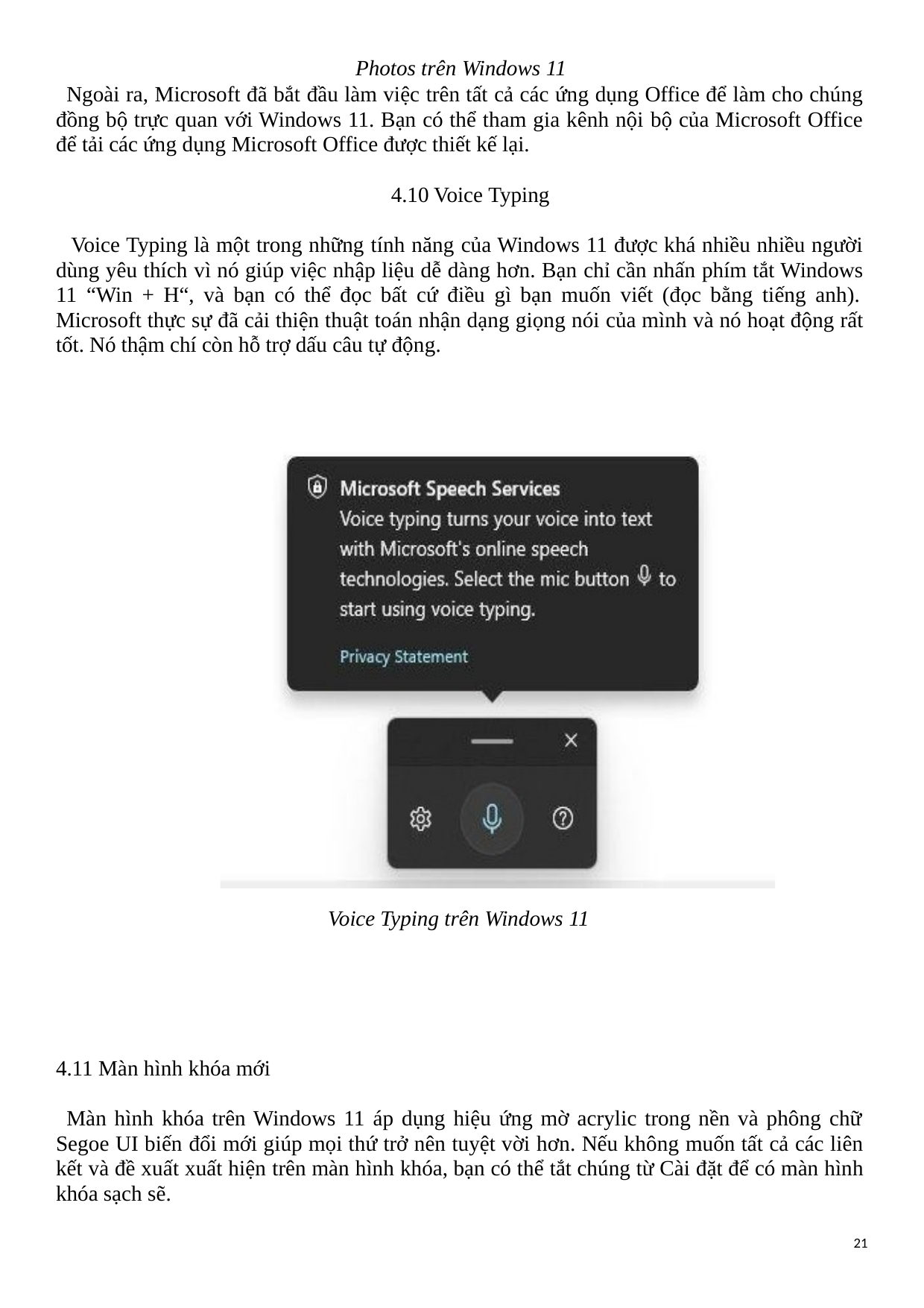

Photos trên Windows 11
Ngoài ra, Microsoft đã bắt đầu làm việc trên tất cả các ứng dụng Office để làm cho chúng  đồng bộ trực quan với Windows 11. Bạn có thể tham gia kênh nội bộ của Microsoft Office  để tải các ứng dụng Microsoft Office được thiết kế lại.

4.10 Voice Typing

Voice Typing là một trong những tính năng của Windows 11 được khá nhiều nhiều người  dùng yêu thích vì nó giúp việc nhập liệu dễ dàng hơn. Bạn chỉ cần nhấn phím tắt Windows  11 “Win + H“, và bạn có thể đọc bất cứ điều gì bạn muốn viết (đọc bằng tiếng anh).  Microsoft thực sự đã cải thiện thuật toán nhận dạng giọng nói của mình và nó hoạt động rất  tốt. Nó thậm chí còn hỗ trợ dấu câu tự động.

Voice Typing trên Windows 11
4.11 Màn hình khóa mới

Màn hình khóa trên Windows 11 áp dụng hiệu ứng mờ acrylic trong nền và phông chữ  Segoe UI biến đổi mới giúp mọi thứ trở nên tuyệt vời hơn. Nếu không muốn tất cả các liên  kết và đề xuất xuất hiện trên màn hình khóa, bạn có thể tắt chúng từ Cài đặt để có màn hình  khóa sạch sẽ.
21